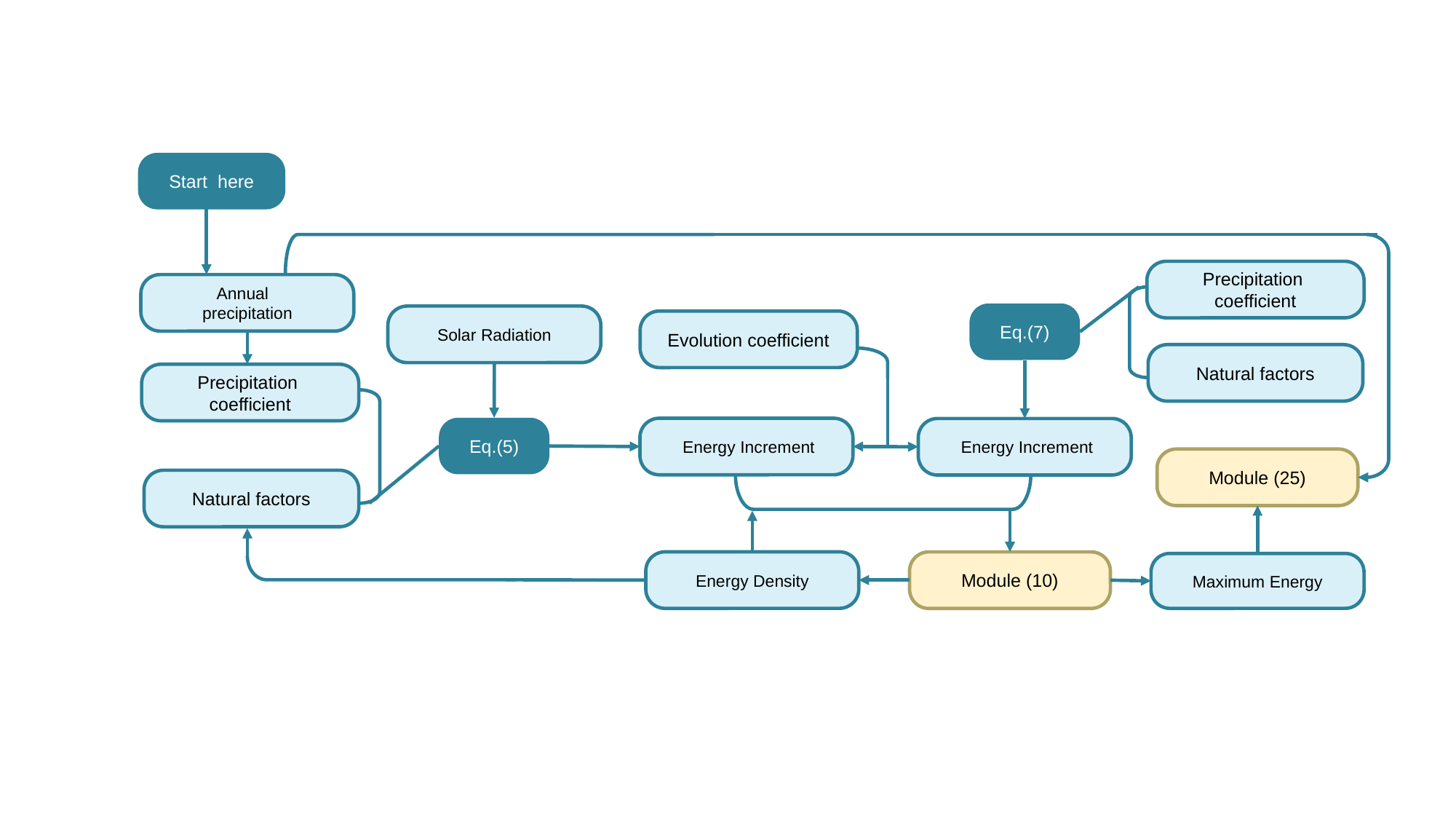

Start  here

Precipitation  coefficient
Annual
precipitation

Eq.(7)
Solar Radiation
Evolution coefficient

Natural factors

Precipitation  coefficient

Eq.(5)
 Energy Increment
 Energy Increment
Module (25)
Natural factors

Energy Density
Module (10)

Maximum Energy